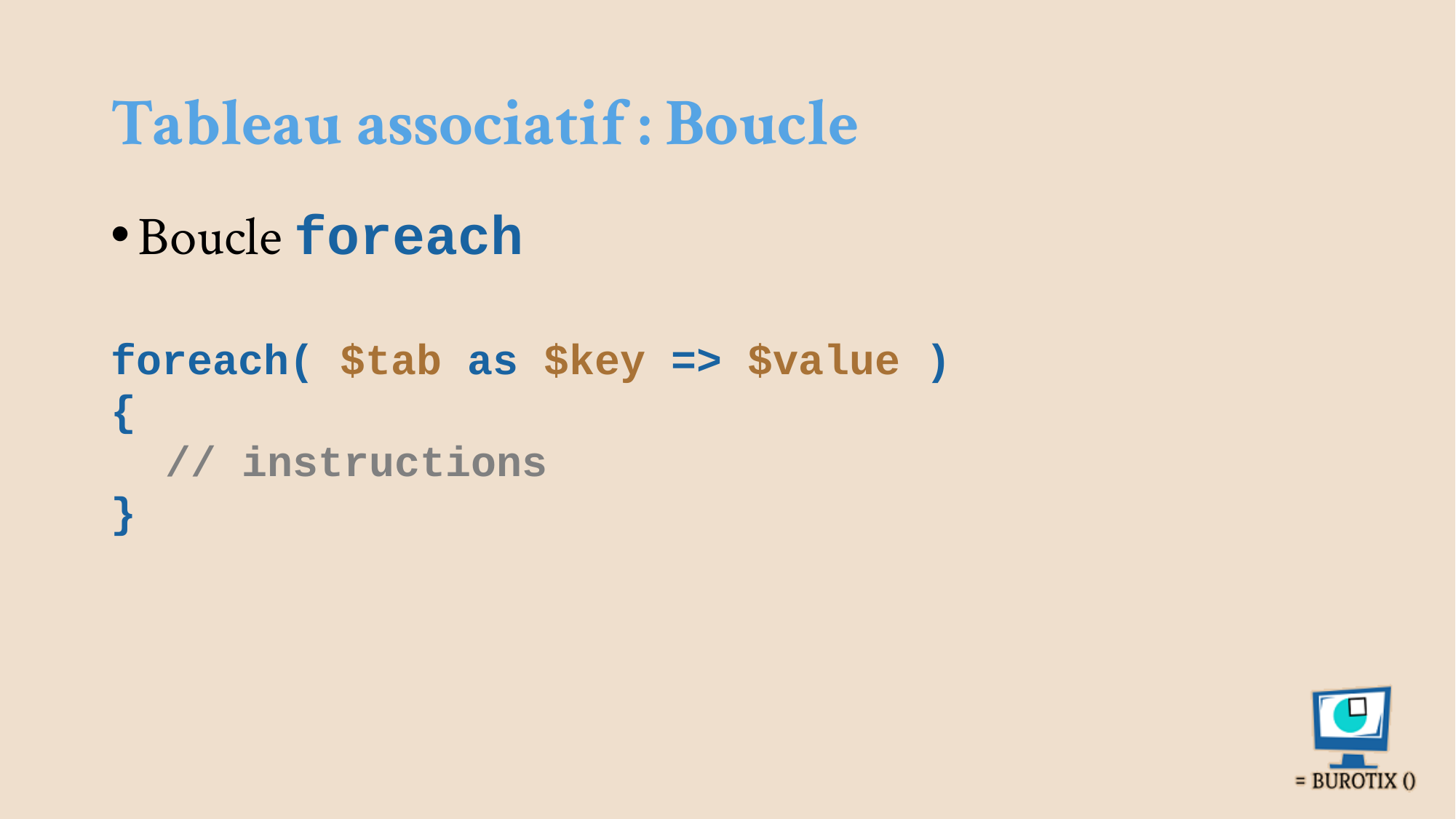

# Tableau associatif : Boucle
Boucle foreach
foreach( $tab as $key => $value )
{
// instructions
}